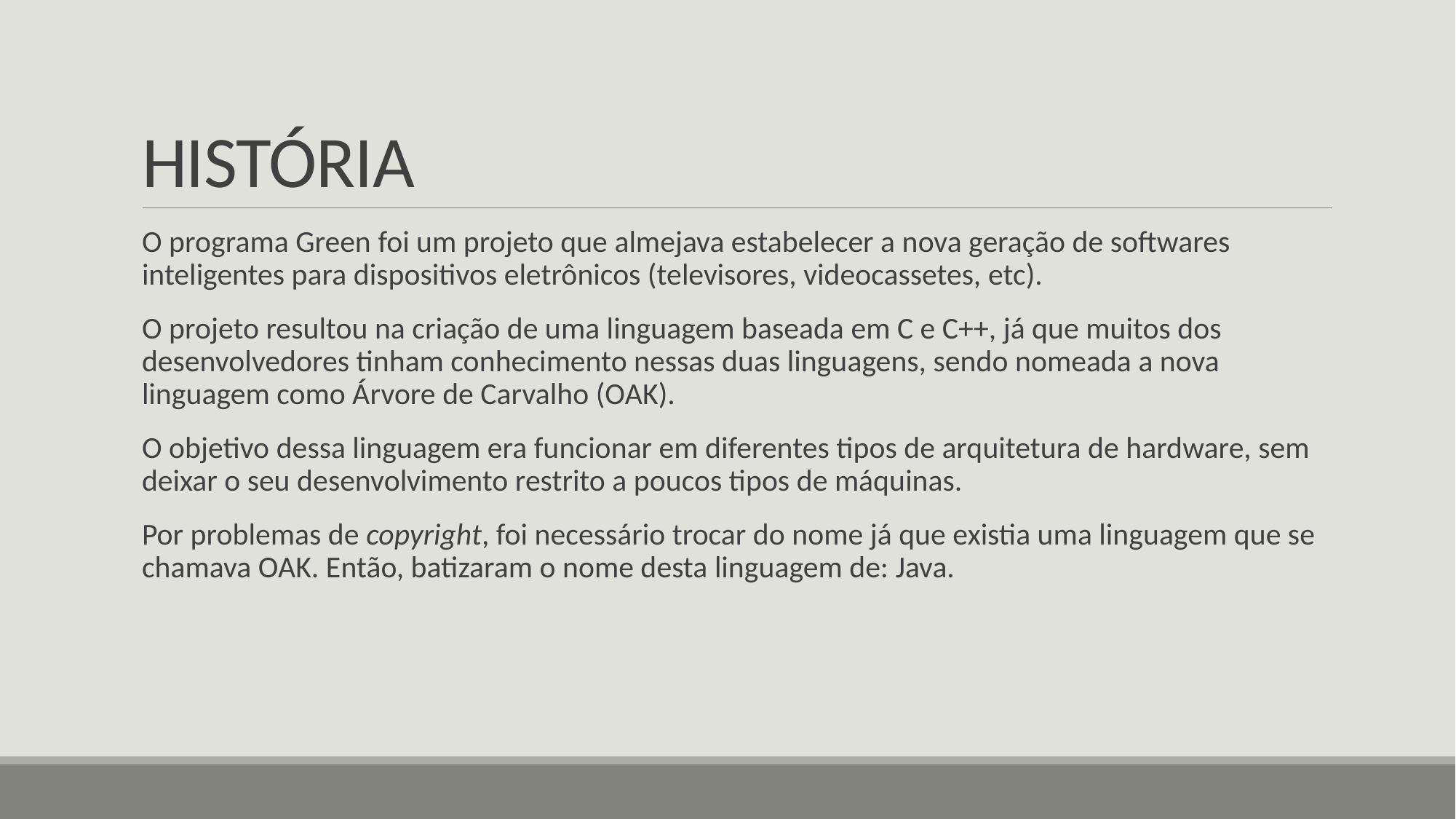

# HISTÓRIA
O programa Green foi um projeto que almejava estabelecer a nova geração de softwares inteligentes para dispositivos eletrônicos (televisores, videocassetes, etc).
O projeto resultou na criação de uma linguagem baseada em C e C++, já que muitos dos desenvolvedores tinham conhecimento nessas duas linguagens, sendo nomeada a nova linguagem como Árvore de Carvalho (OAK).
O objetivo dessa linguagem era funcionar em diferentes tipos de arquitetura de hardware, sem deixar o seu desenvolvimento restrito a poucos tipos de máquinas.
Por problemas de copyright, foi necessário trocar do nome já que existia uma linguagem que se chamava OAK. Então, batizaram o nome desta linguagem de: Java.